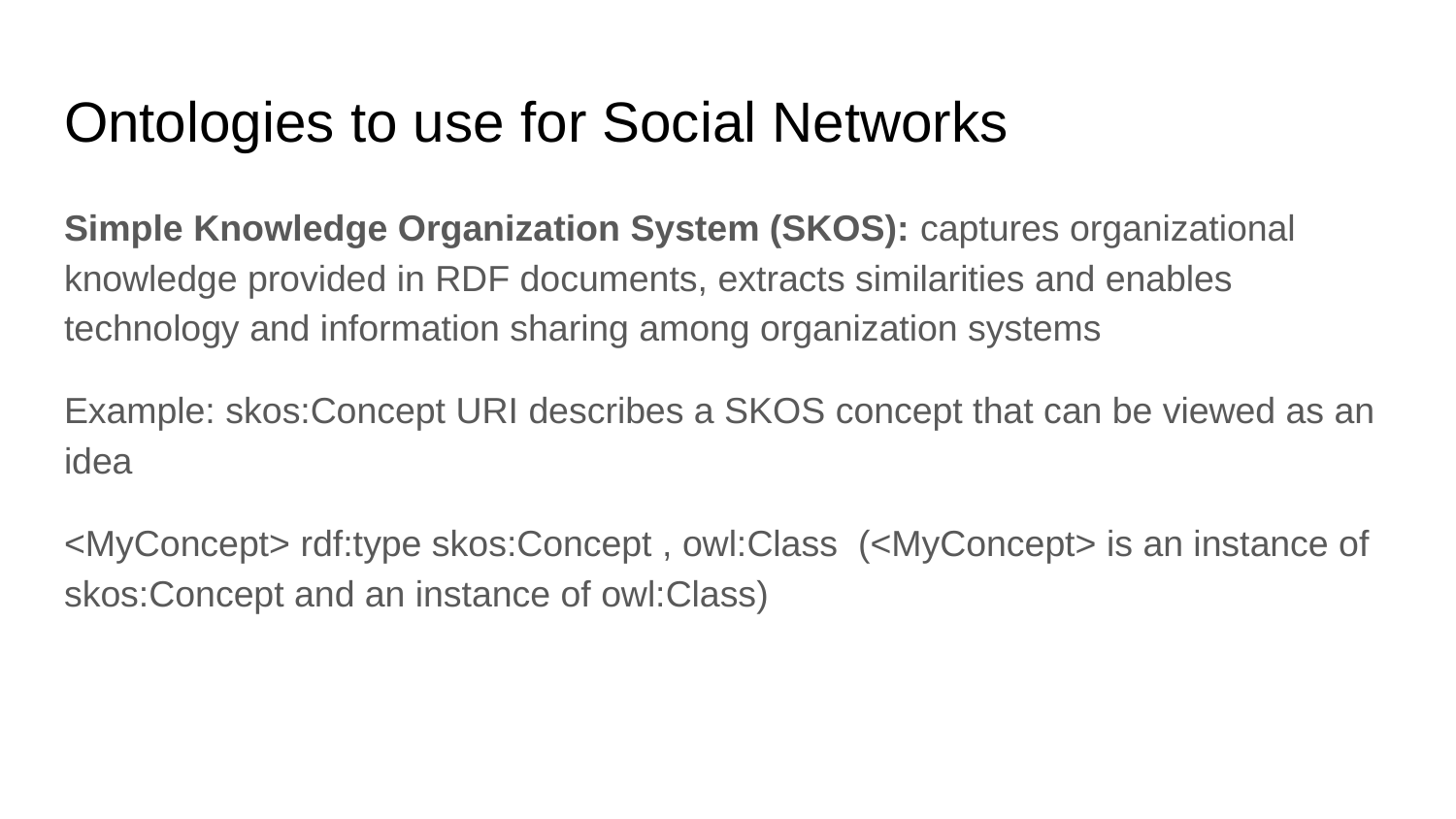

# Ontologies to use for Social Networks
Simple Knowledge Organization System (SKOS): captures organizational knowledge provided in RDF documents, extracts similarities and enables technology and information sharing among organization systems
Example: skos:Concept URI describes a SKOS concept that can be viewed as an idea
<MyConcept> rdf:type skos:Concept , owl:Class  (<MyConcept> is an instance of skos:Concept and an instance of owl:Class)